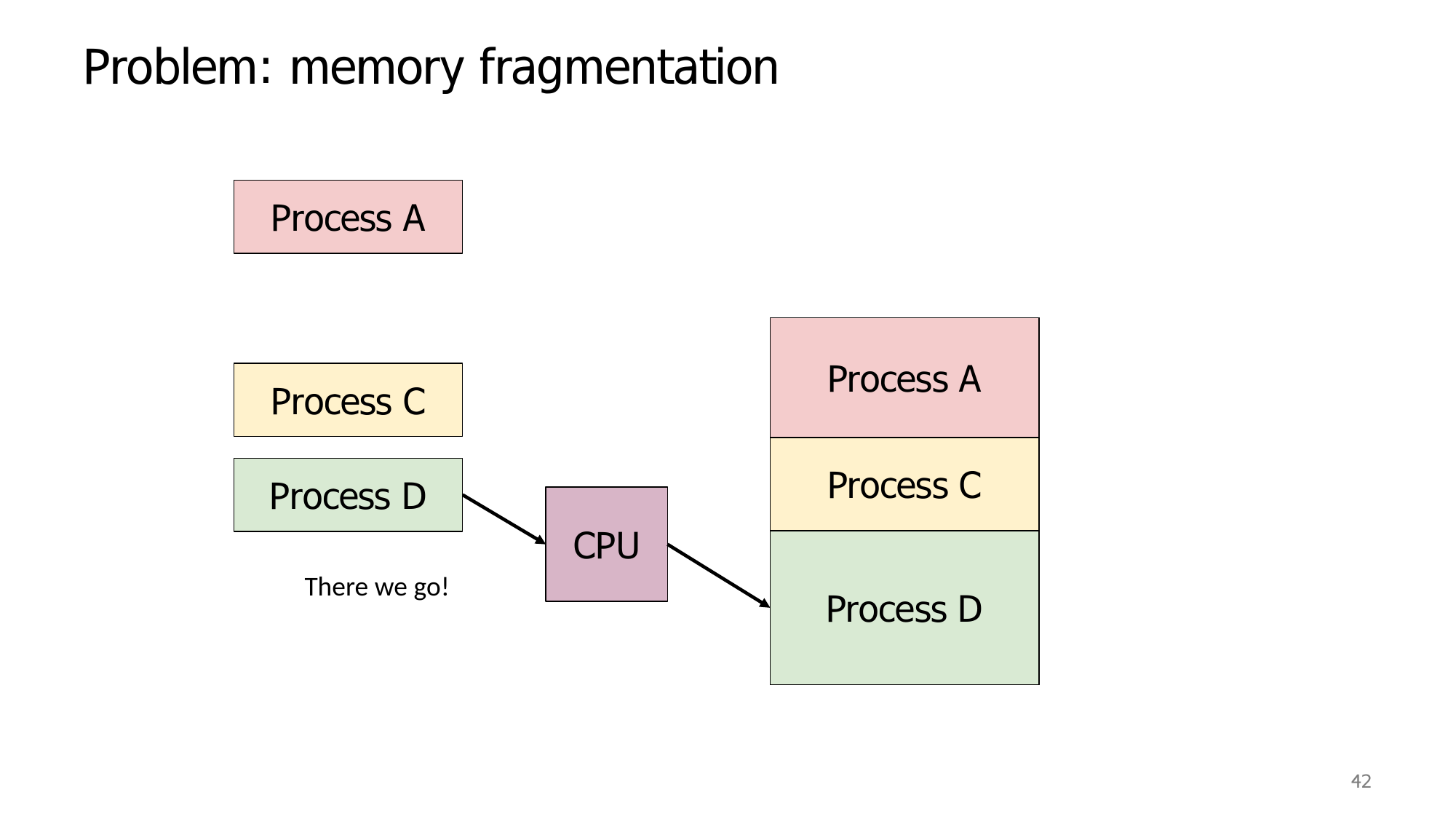

# Problem: memory fragmentation
Process A
Process A
RAM
Process C
Process C
Process D
CPU
Process D
There we go!
42